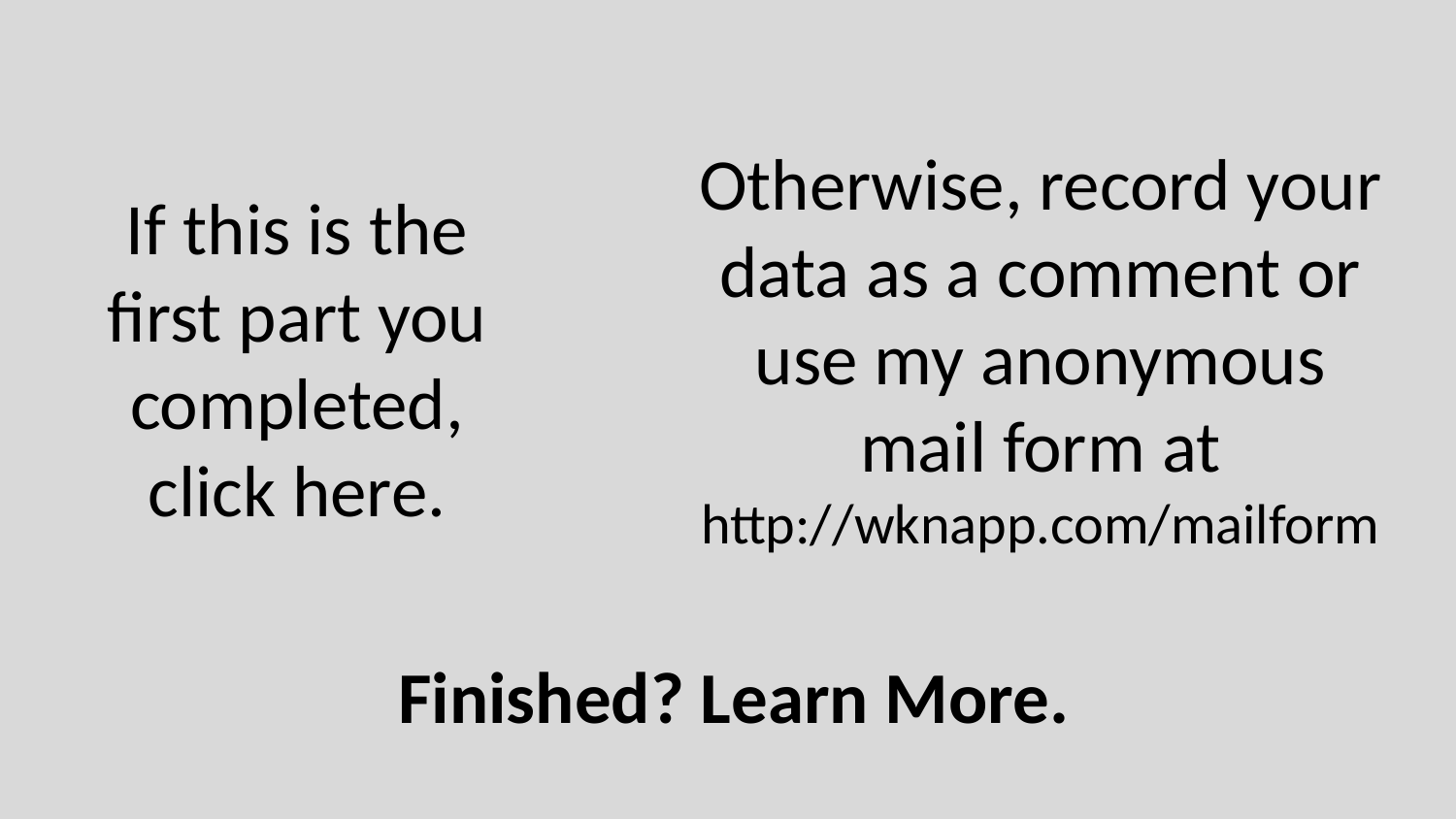

Otherwise, record your data as a comment or use my anonymous mail form at http://wknapp.com/mailform
If this is the first part you completed, click here.
# Finished? Learn More.